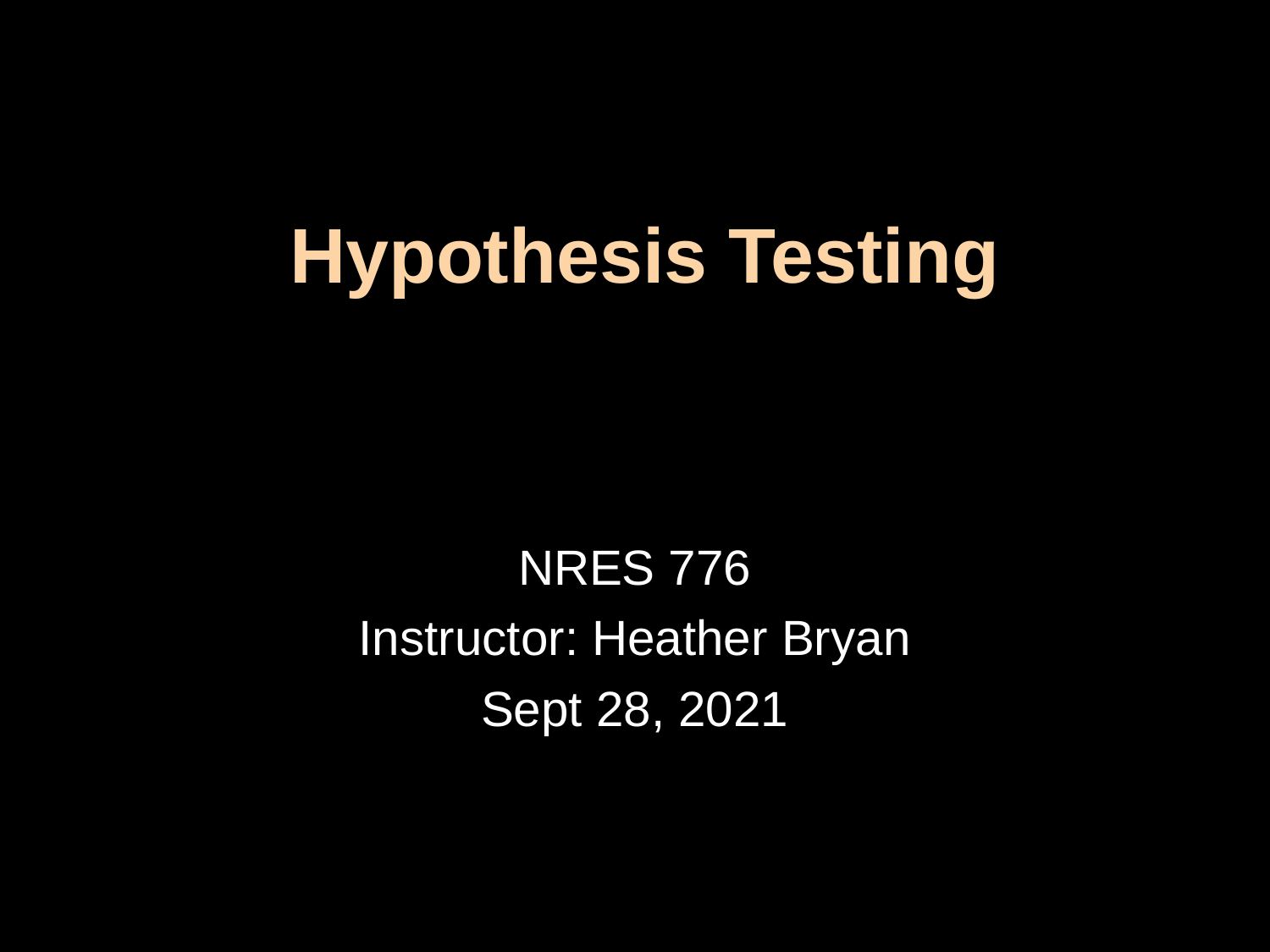

# Hypothesis Testing
NRES 776
Instructor: Heather Bryan
Sept 28, 2021